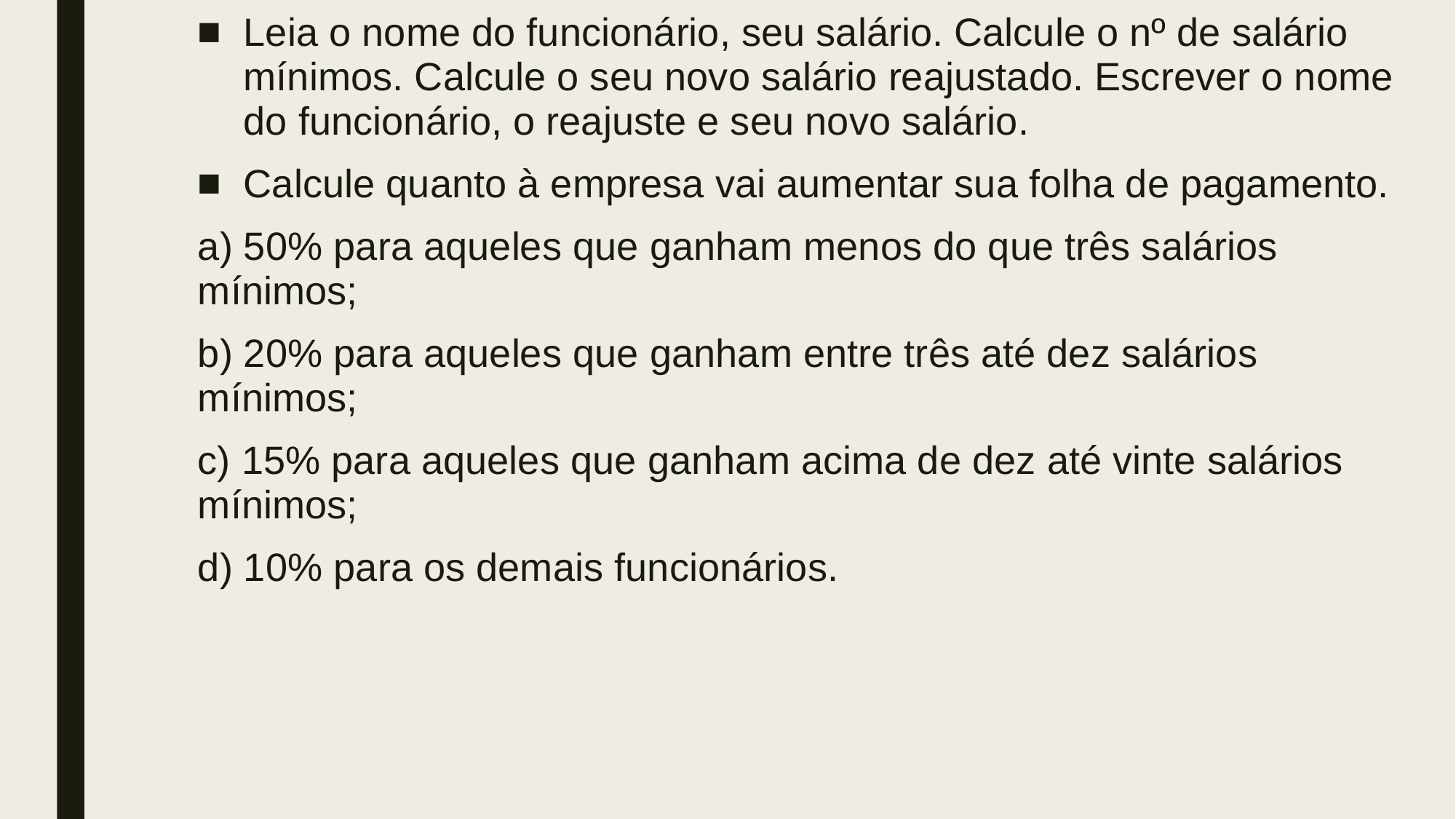

Leia o nome do funcionário, seu salário. Calcule o nº de salário mínimos. Calcule o seu novo salário reajustado. Escrever o nome do funcionário, o reajuste e seu novo salário.
Calcule quanto à empresa vai aumentar sua folha de pagamento.
a) 50% para aqueles que ganham menos do que três salários mínimos;
b) 20% para aqueles que ganham entre três até dez salários mínimos;
c) 15% para aqueles que ganham acima de dez até vinte salários mínimos;
d) 10% para os demais funcionários.